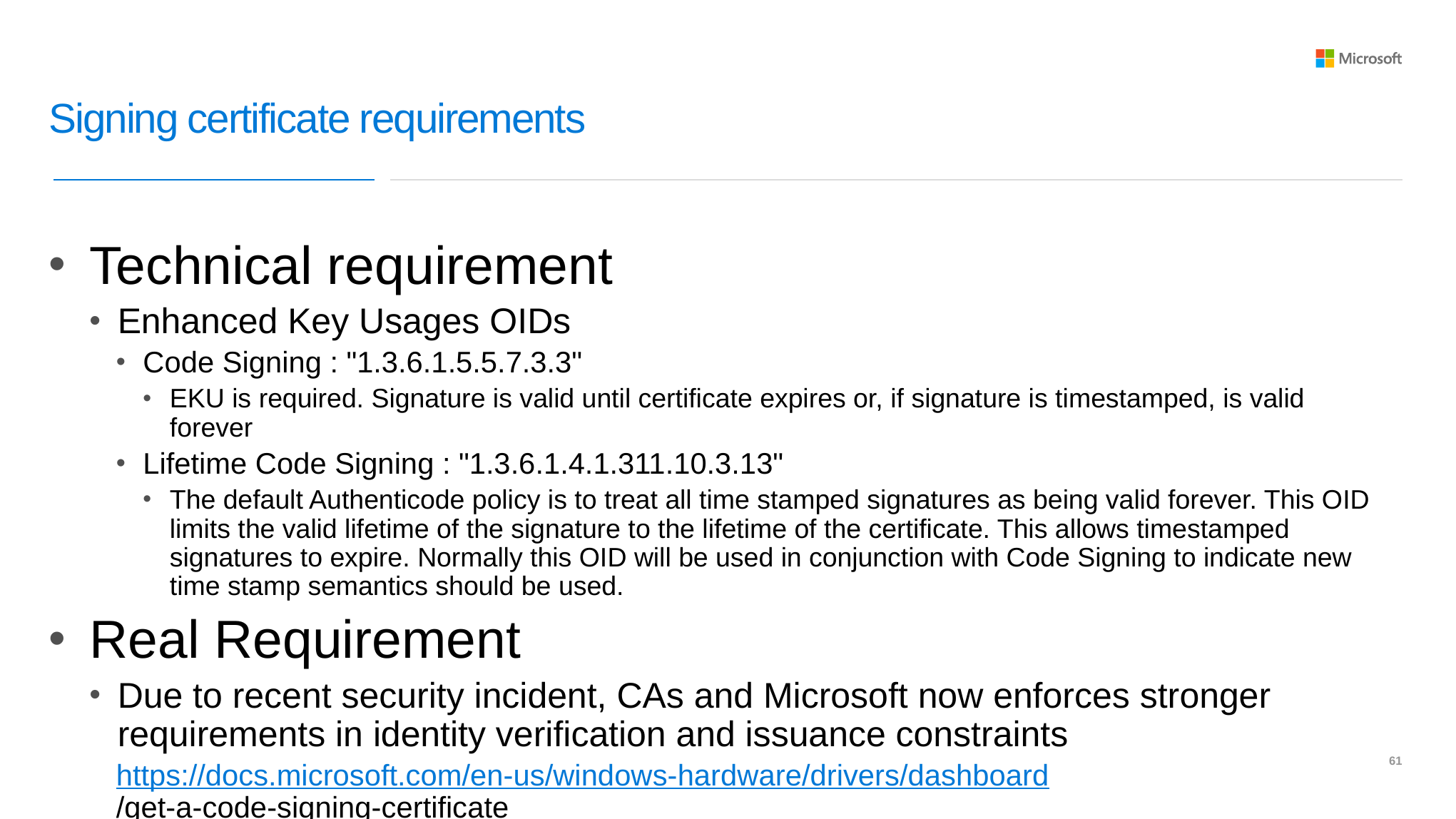

# Signing certificate requirements
Technical requirement
Enhanced Key Usages OIDs
Code Signing : "1.3.6.1.5.5.7.3.3"
EKU is required. Signature is valid until certificate expires or, if signature is timestamped, is valid forever
Lifetime Code Signing : "1.3.6.1.4.1.311.10.3.13"
The default Authenticode policy is to treat all time stamped signatures as being valid forever. This OID limits the valid lifetime of the signature to the lifetime of the certificate. This allows timestamped signatures to expire. Normally this OID will be used in conjunction with Code Signing to indicate new time stamp semantics should be used.
Real Requirement
Due to recent security incident, CAs and Microsoft now enforces stronger requirements in identity verification and issuance constraints
https://docs.microsoft.com/en-us/windows-hardware/drivers/dashboard/get-a-code-signing-certificate
61